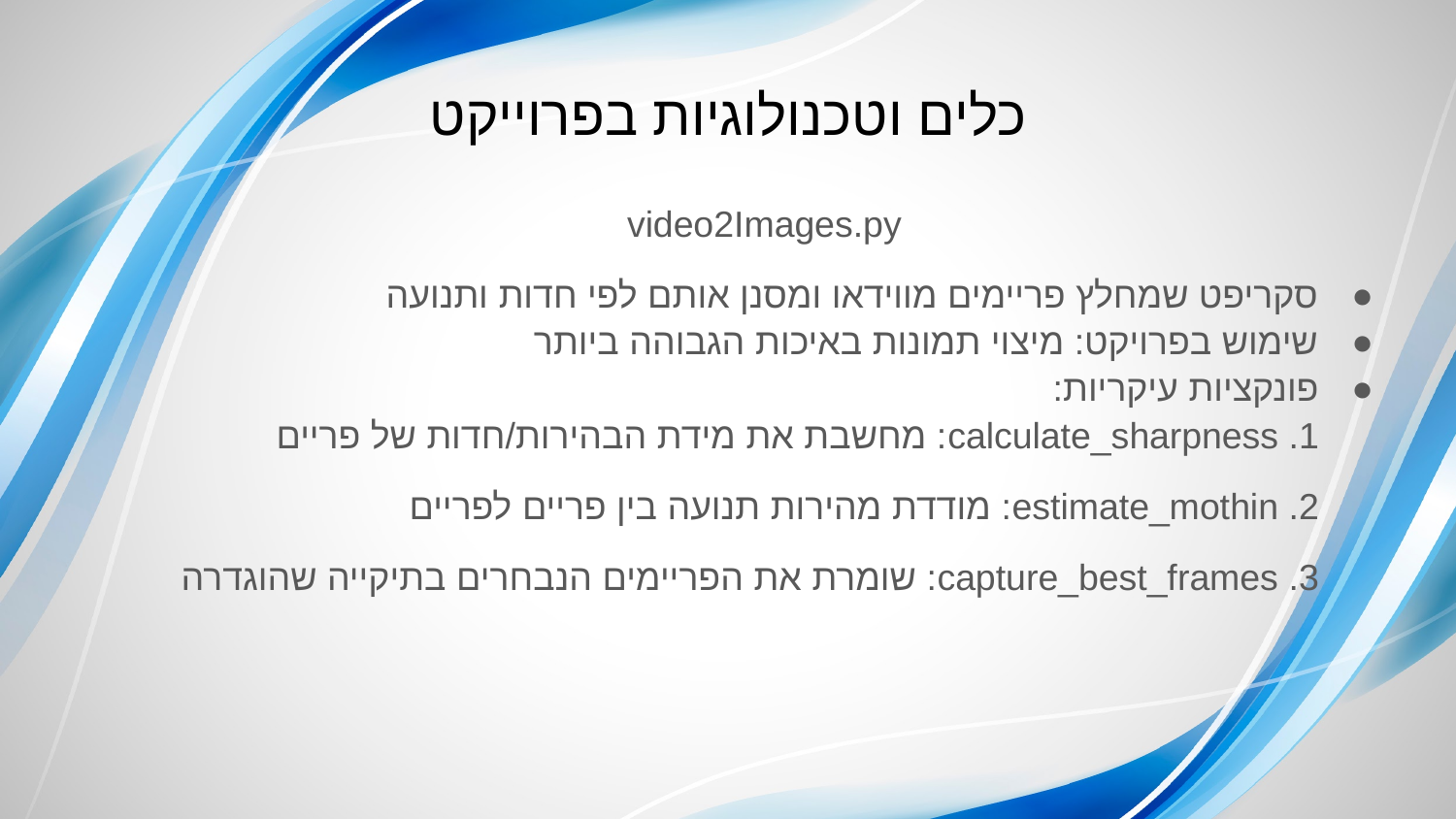

# כלים וטכנולוגיות בפרוייקט
video2Images.py
סקריפט שמחלץ פריימים מווידאו ומסנן אותם לפי חדות ותנועה
שימוש בפרויקט: מיצוי תמונות באיכות הגבוהה ביותר
פונקציות עיקריות:
1. calculate_sharpness: מחשבת את מידת הבהירות/חדות של פריים
2. estimate_mothin: מודדת מהירות תנועה בין פריים לפריים
3. capture_best_frames: שומרת את הפריימים הנבחרים בתיקייה שהוגדרה